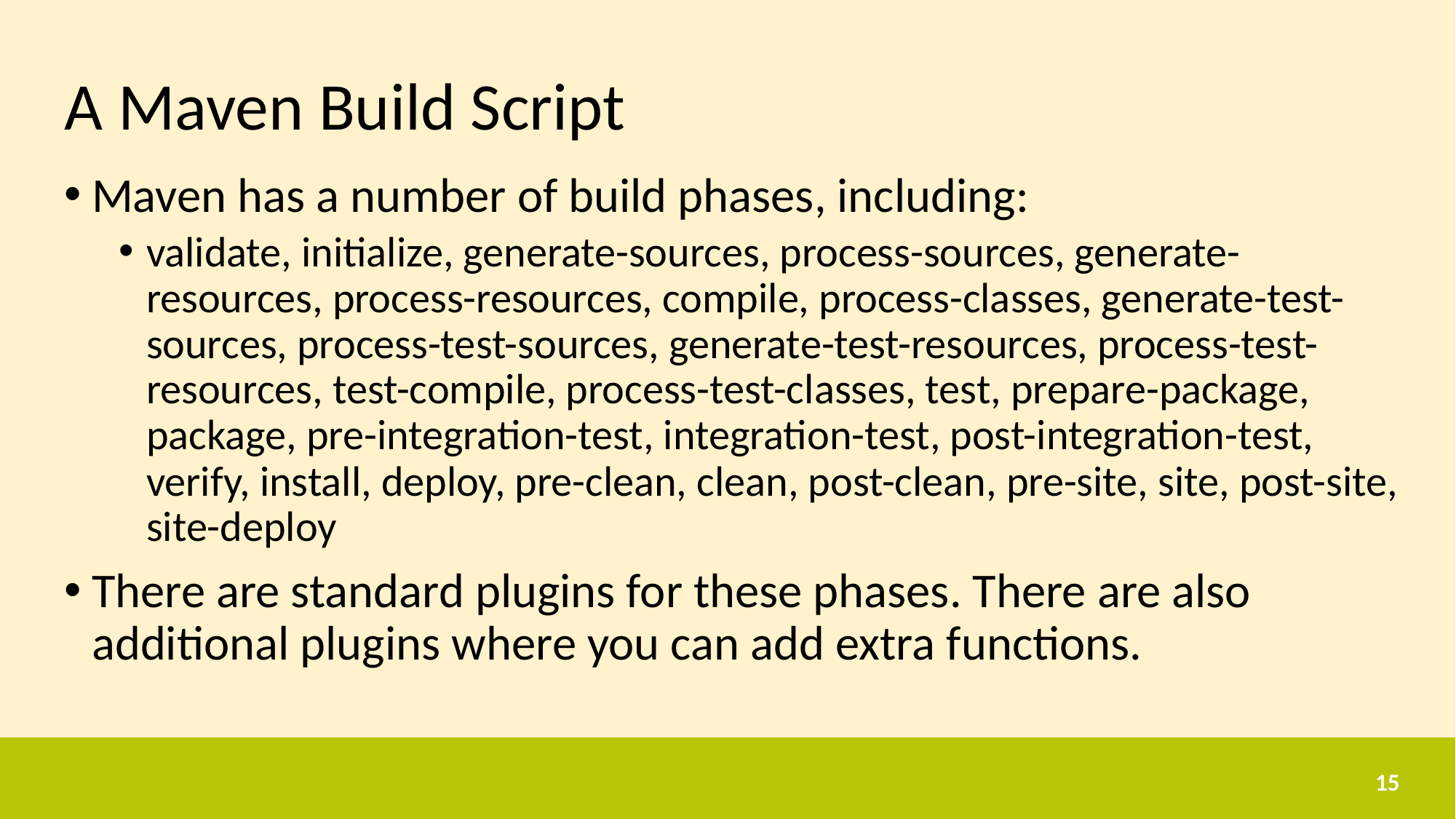

# A Maven Build Script
Maven has a number of build phases, including:
validate, initialize, generate-sources, process-sources, generate-resources, process-resources, compile, process-classes, generate-test-sources, process-test-sources, generate-test-resources, process-test-resources, test-compile, process-test-classes, test, prepare-package, package, pre-integration-test, integration-test, post-integration-test, verify, install, deploy, pre-clean, clean, post-clean, pre-site, site, post-site, site-deploy
There are standard plugins for these phases. There are also additional plugins where you can add extra functions.
15